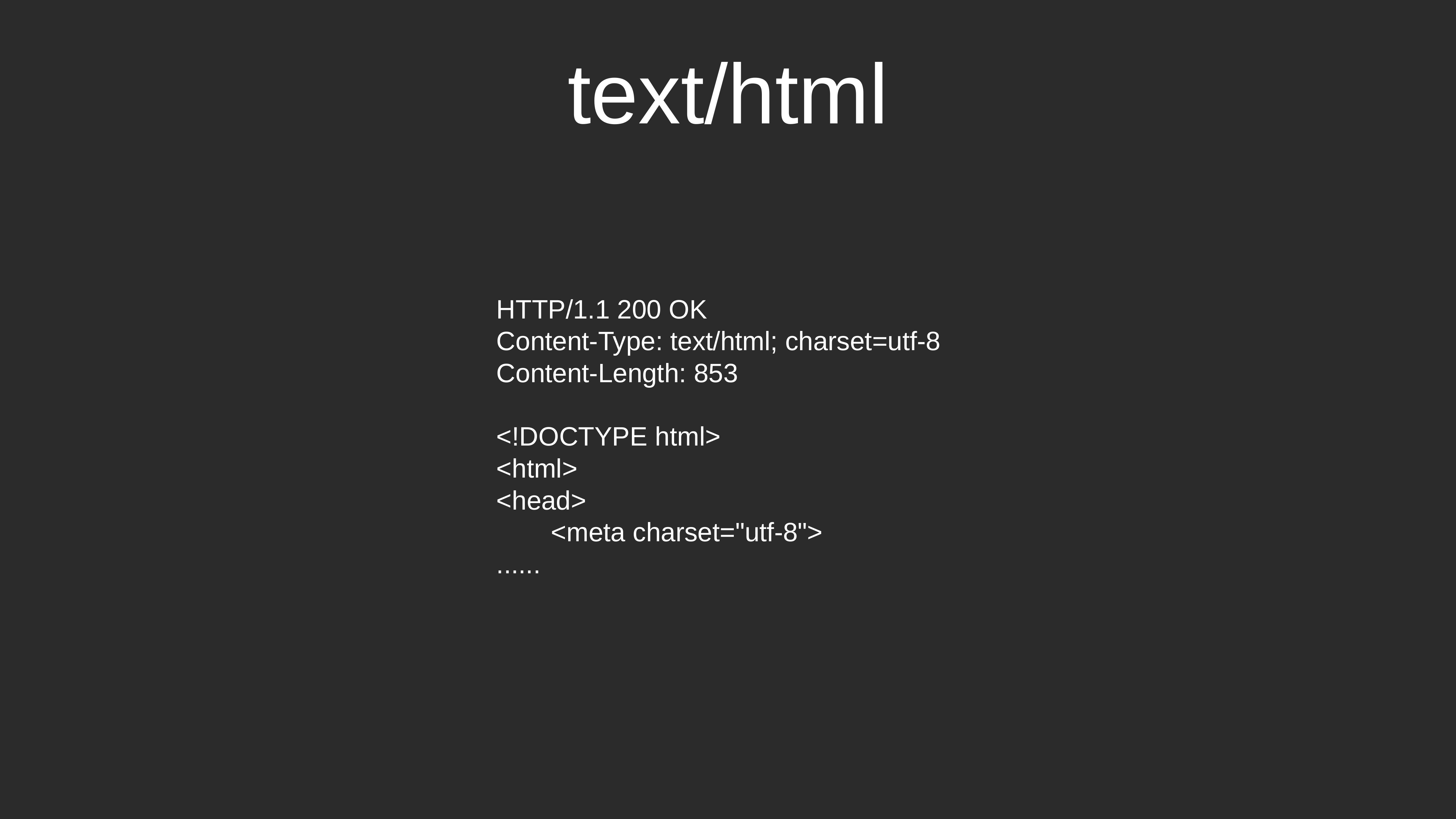

# text/html
HTTP/1.1 200 OK
Content-Type: text/html; charset=utf-8
Content-Length: 853

<!DOCTYPE html>
<html>
<head>
	<meta charset="utf-8">
......